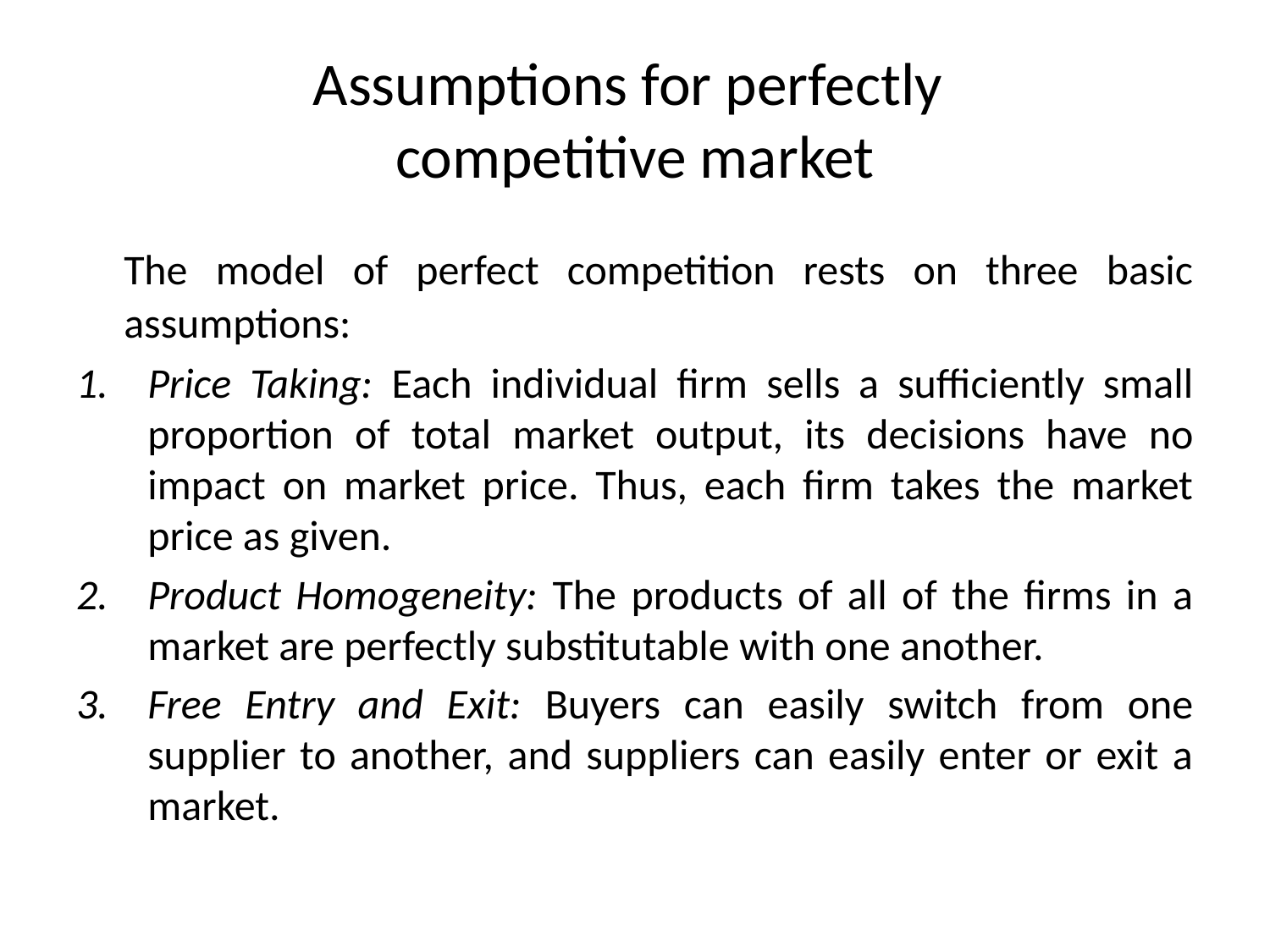

# Assumptions for perfectly competitive market
	The model of perfect competition rests on three basic assumptions:
Price Taking: Each individual firm sells a sufficiently small proportion of total market output, its decisions have no impact on market price. Thus, each firm takes the market price as given.
Product Homogeneity: The products of all of the firms in a market are perfectly substitutable with one another.
Free Entry and Exit: Buyers can easily switch from one supplier to another, and suppliers can easily enter or exit a market.